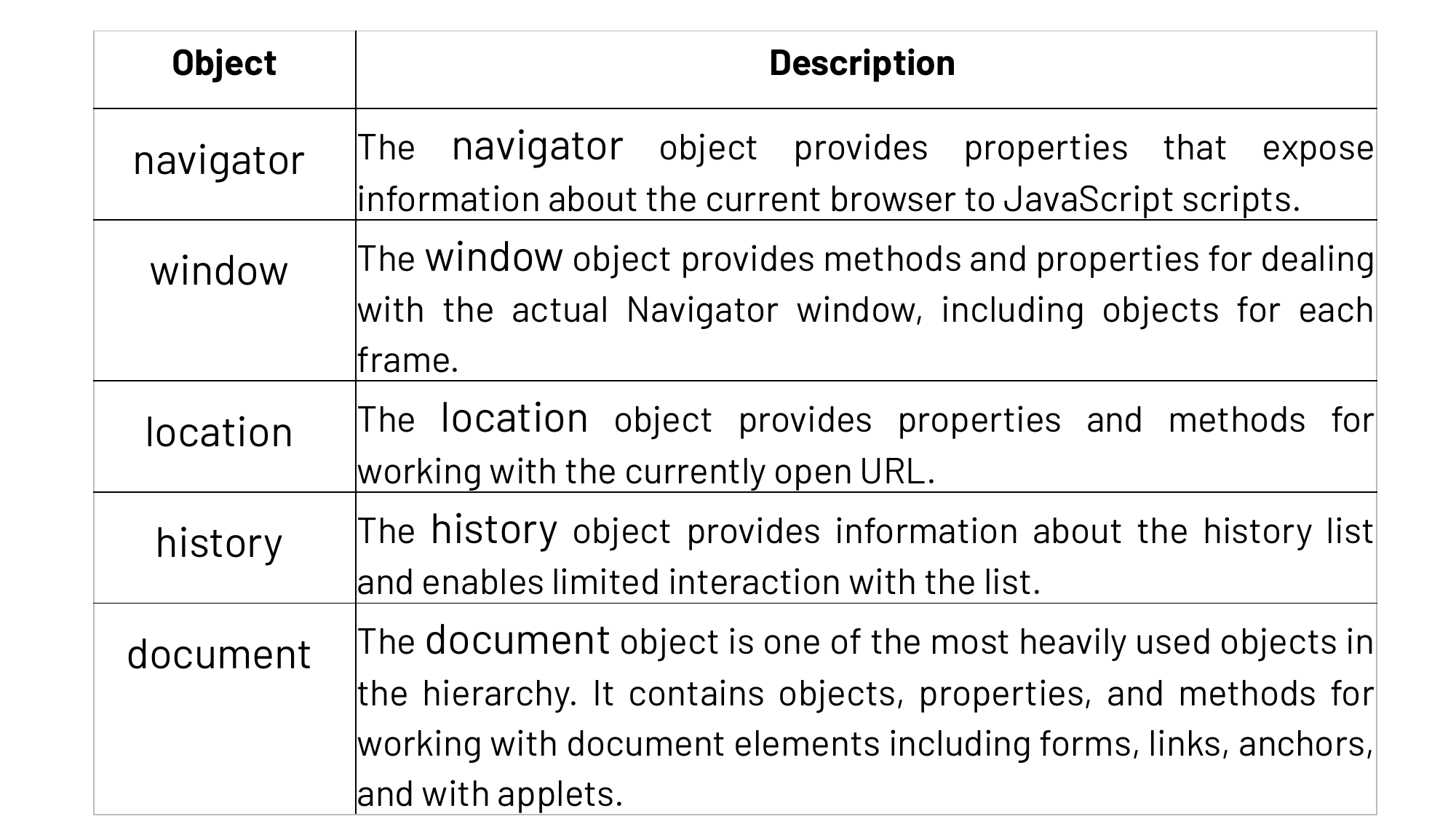

| Object | Description |
| --- | --- |
| navigator | The navigator object provides properties that expose information about the current browser to JavaScript scripts. |
| window | The window object provides methods and properties for dealing with the actual Navigator window, including objects for each frame. |
| location | The location object provides properties and methods for working with the currently open URL. |
| history | The history object provides information about the history list and enables limited interaction with the list. |
| document | The document object is one of the most heavily used objects in the hierarchy. It contains objects, properties, and methods for working with document elements including forms, links, anchors, and with applets. |